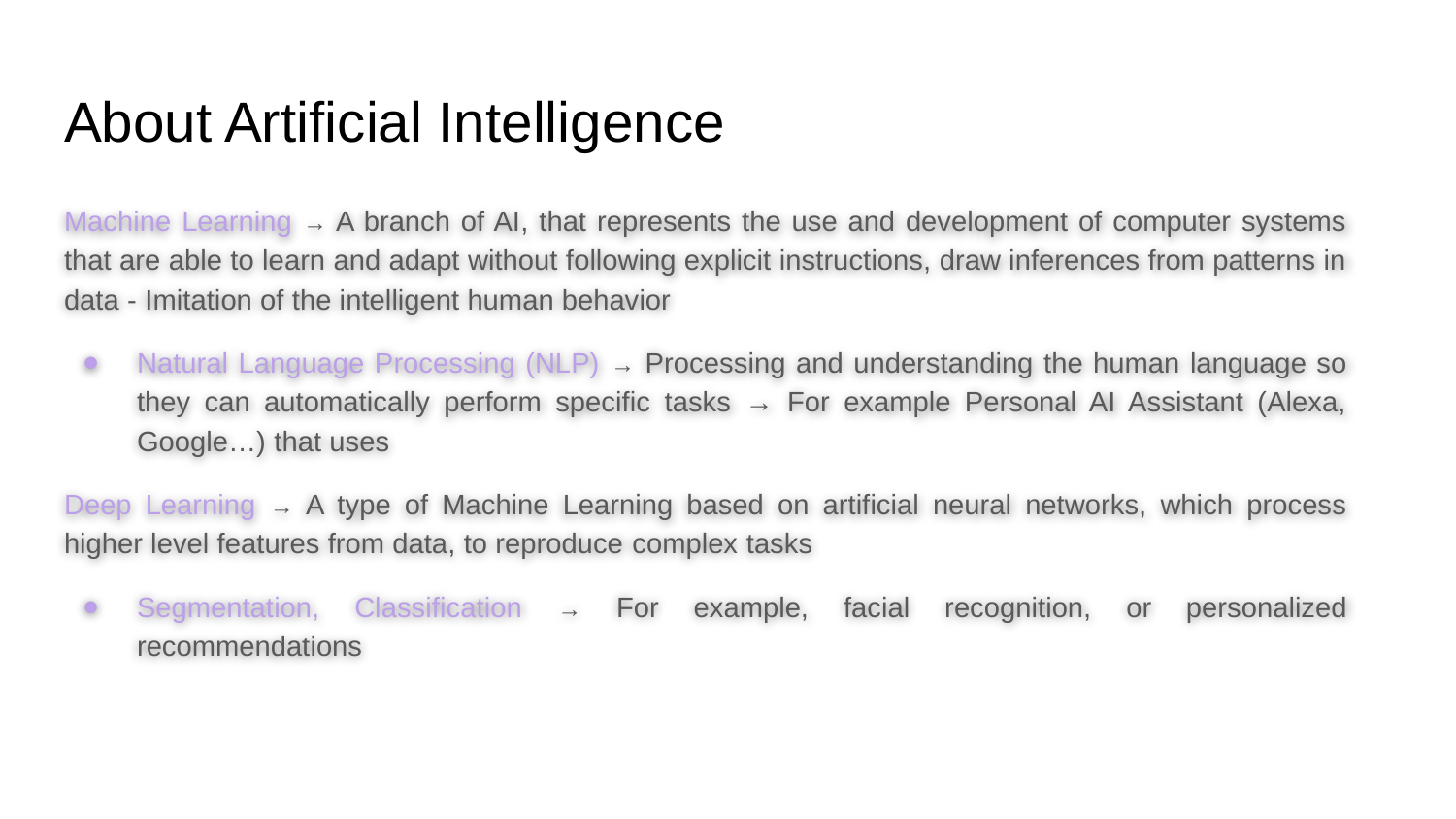

# About Artificial Intelligence
Machine Learning → A branch of AI, that represents the use and development of computer systems that are able to learn and adapt without following explicit instructions, draw inferences from patterns in data - Imitation of the intelligent human behavior
Natural Language Processing (NLP) → Processing and understanding the human language so they can automatically perform specific tasks → For example Personal AI Assistant (Alexa, Google…) that uses
Deep Learning → A type of Machine Learning based on artificial neural networks, which process higher level features from data, to reproduce complex tasks
Segmentation, Classification → For example, facial recognition, or personalized recommendations